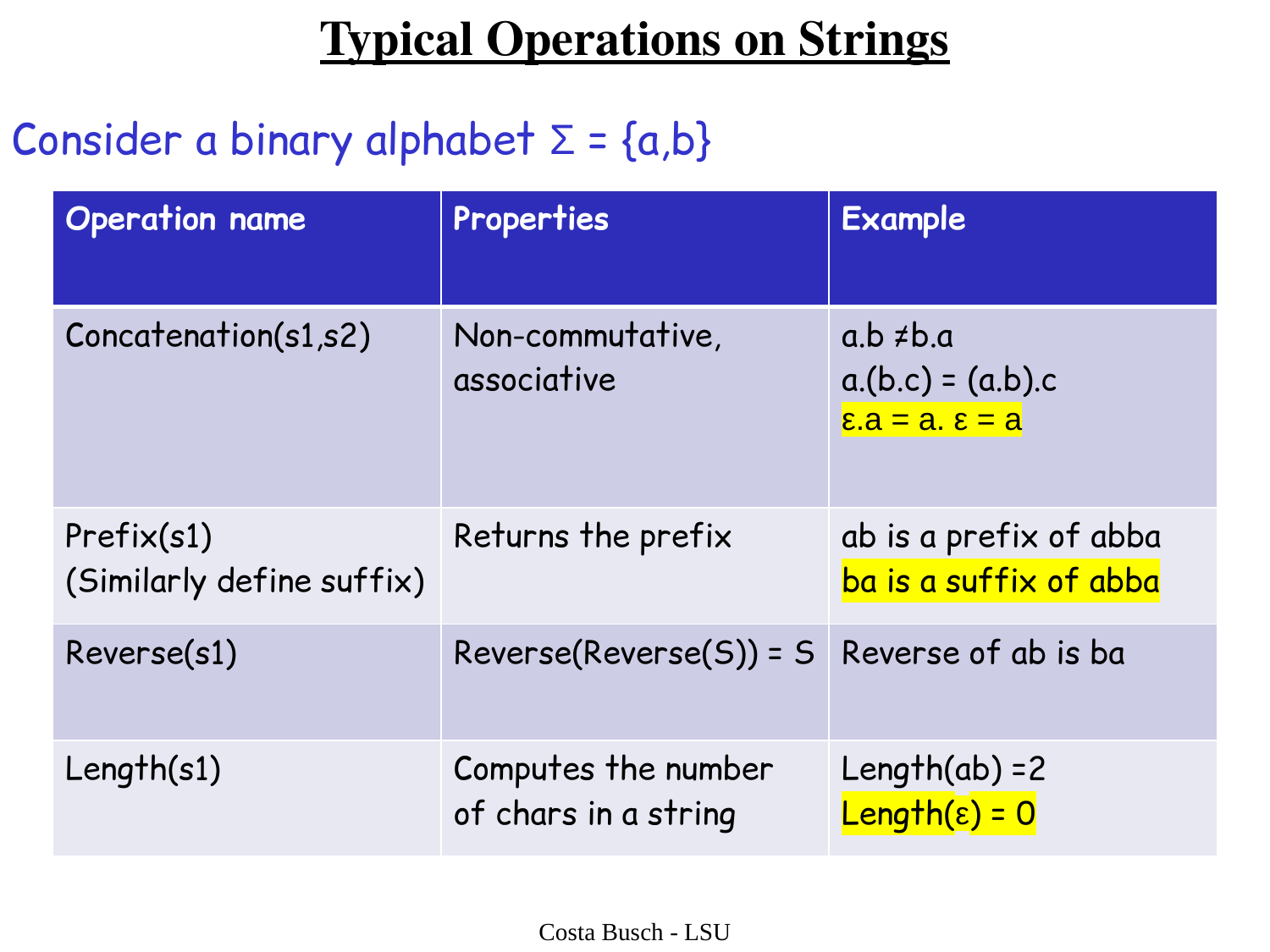

Typical Operations on Strings
Consider a binary alphabet Σ = {a,b}

| Operation name | Properties | Example |
| --- | --- | --- |
| Concatenation(s1,s2) | Non-commutative, associative | a.b ≠b.a a.(b.c) = (a.b).c ε.a = a. ε = a |
| Prefix(s1) (Similarly define suffix) | Returns the prefix | ab is a prefix of abba ba is a suffix of abba |
| Reverse(s1) | Reverse(Reverse(S)) = S | Reverse of ab is ba |
| Length(s1) | Computes the number of chars in a string | Length(ab) =2 Length(ε) = 0 |
Costa Busch - LSU